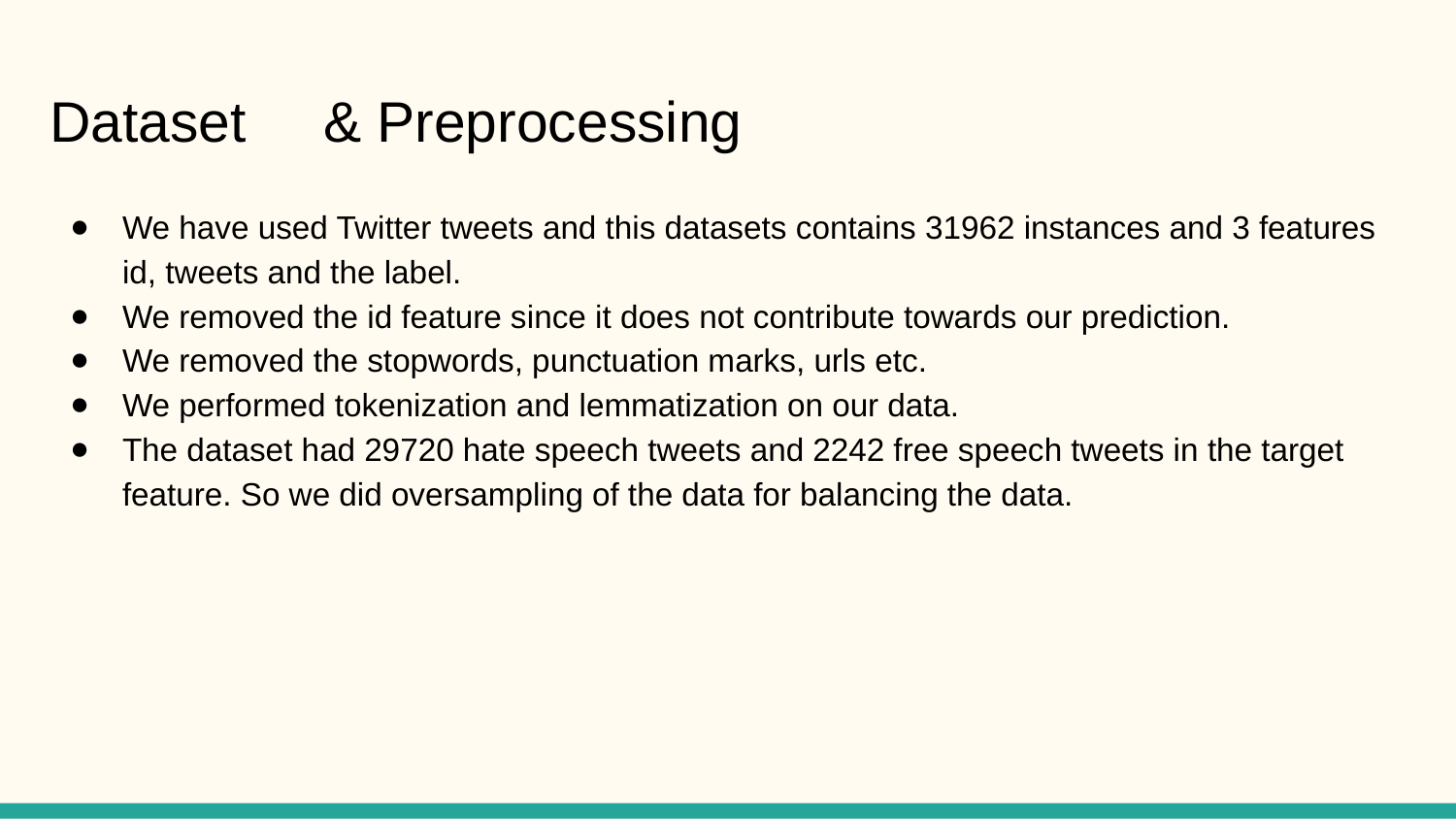

# Dataset	& Preprocessing
We have used Twitter tweets and this datasets contains 31962 instances and 3 features id, tweets and the label.
We removed the id feature since it does not contribute towards our prediction.
We removed the stopwords, punctuation marks, urls etc.
We performed tokenization and lemmatization on our data.
The dataset had 29720 hate speech tweets and 2242 free speech tweets in the target feature. So we did oversampling of the data for balancing the data.